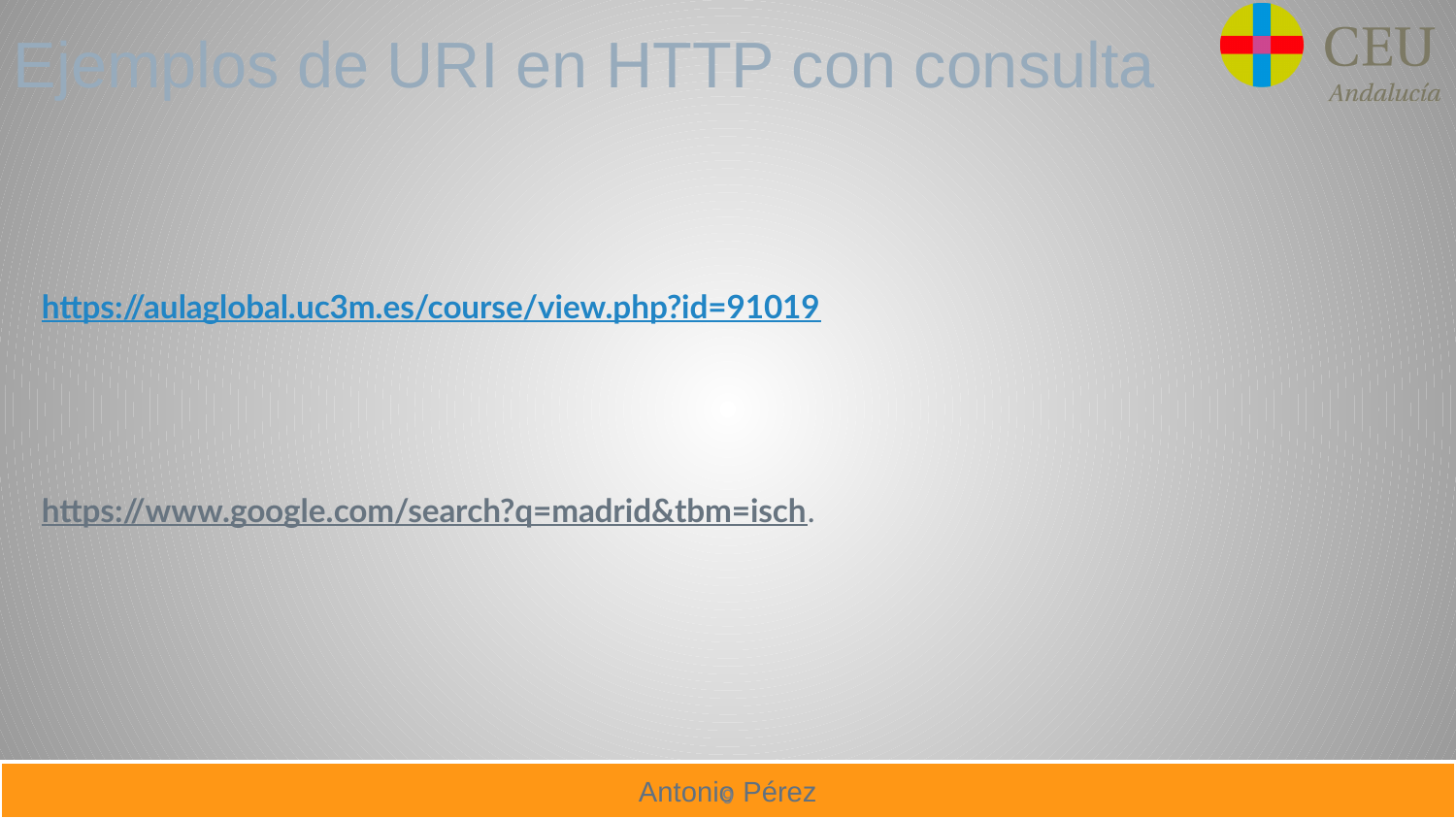

# Ejemplos de URI en HTTP con consulta
https://aulaglobal.uc3m.es/course/view.php?id=91019

https://www.google.com/search?q=madrid&tbm=isch.

9